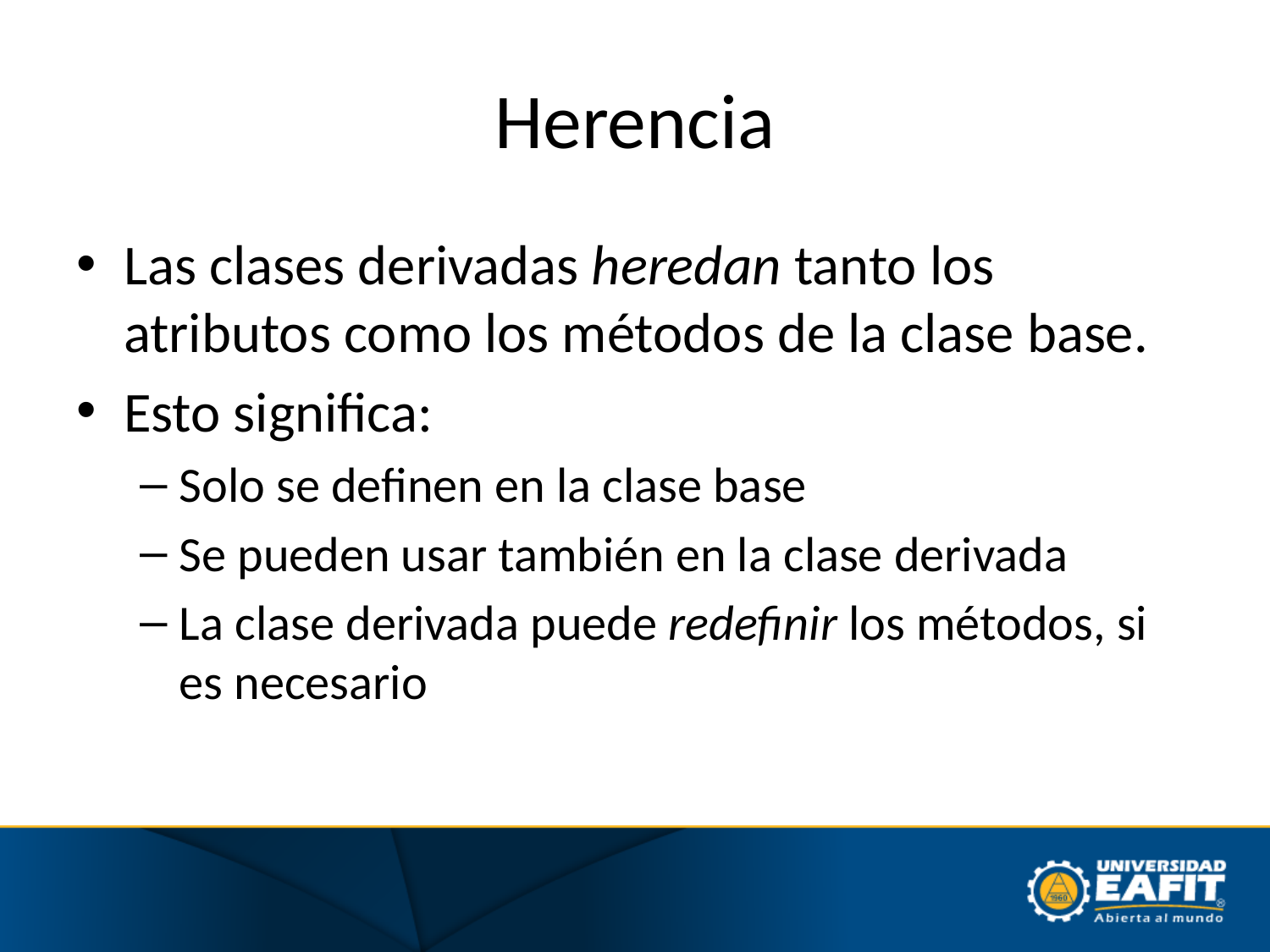

# Herencia
Las clases derivadas heredan tanto los atributos como los métodos de la clase base.
Esto significa:
Solo se definen en la clase base
Se pueden usar también en la clase derivada
La clase derivada puede redefinir los métodos, si es necesario